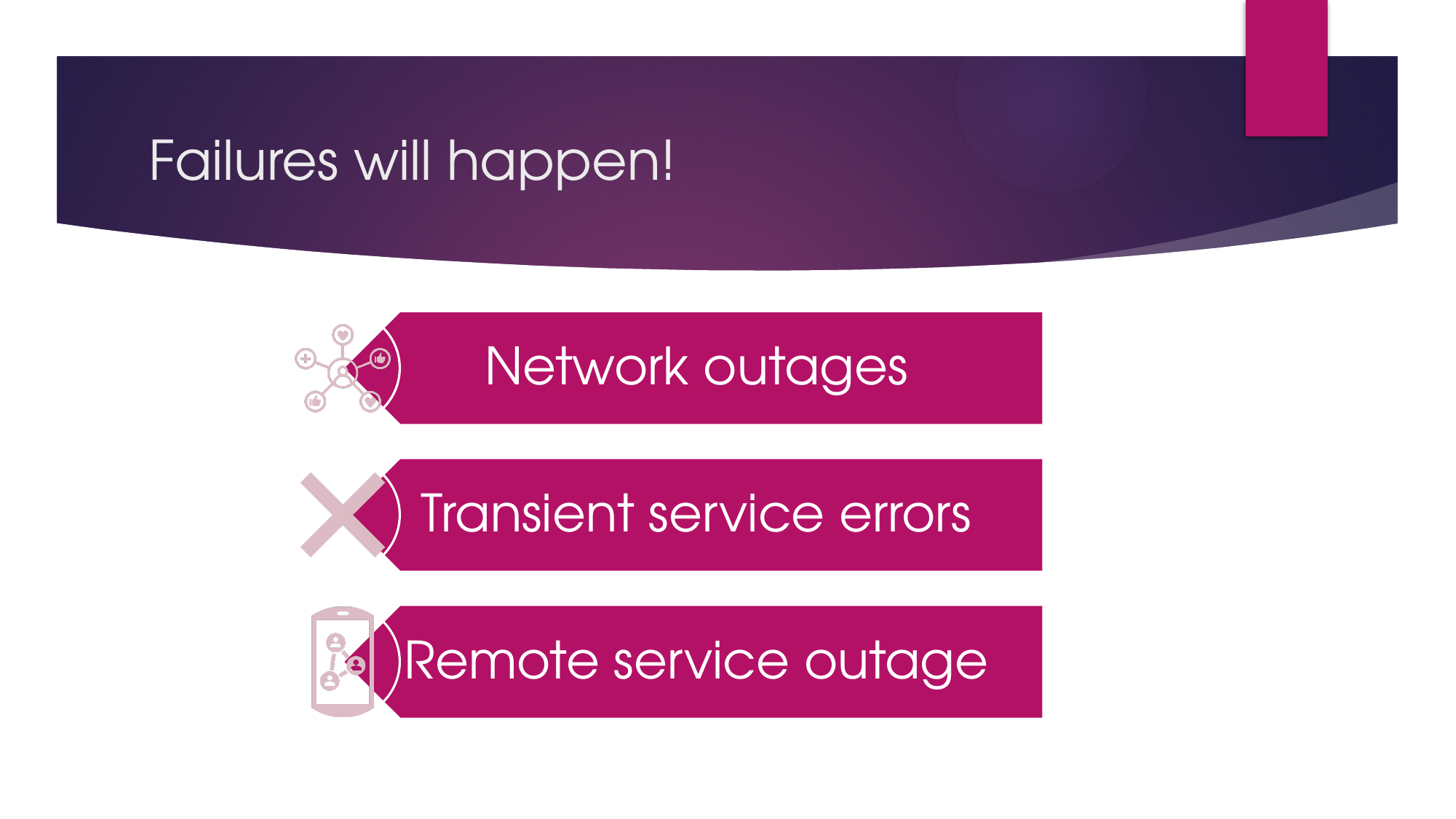

# Failures will happen!
Network outages
Transient service errors
Remote service outage